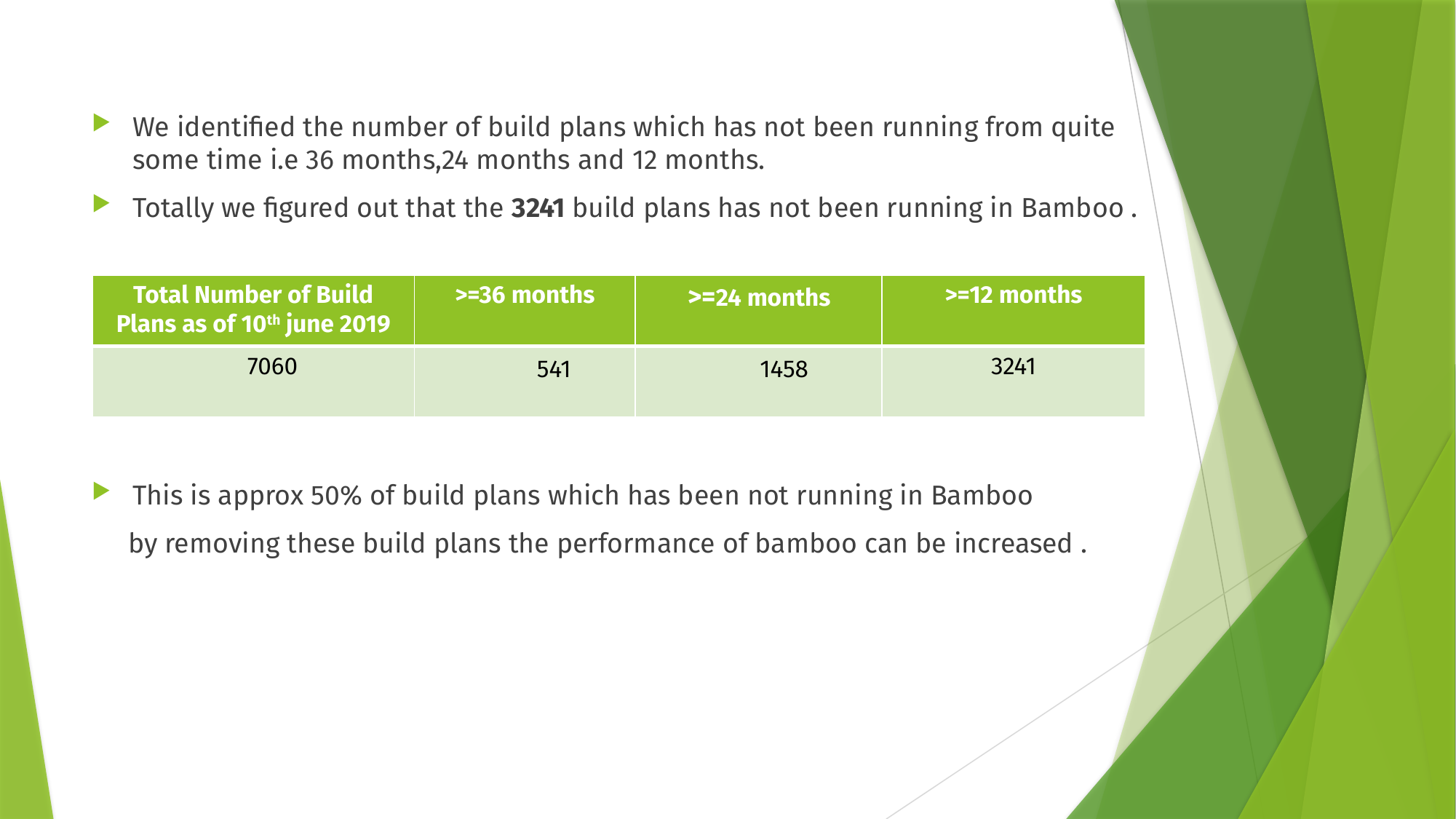

#
We identified the number of build plans which has not been running from quite some time i.e 36 months,24 months and 12 months.
Totally we figured out that the 3241 build plans has not been running in Bamboo .

Bamboo KPI:

This is approx 50% of build plans which has been not running in Bamboo
     by removing these build plans the performance of bamboo can be increased .
| Total Number of Build Plans as of 10th june 2019 | >=36 months | >=24 months | >=12 months |
| --- | --- | --- | --- |
| 7060 | 541 | 1458 | 3241 |